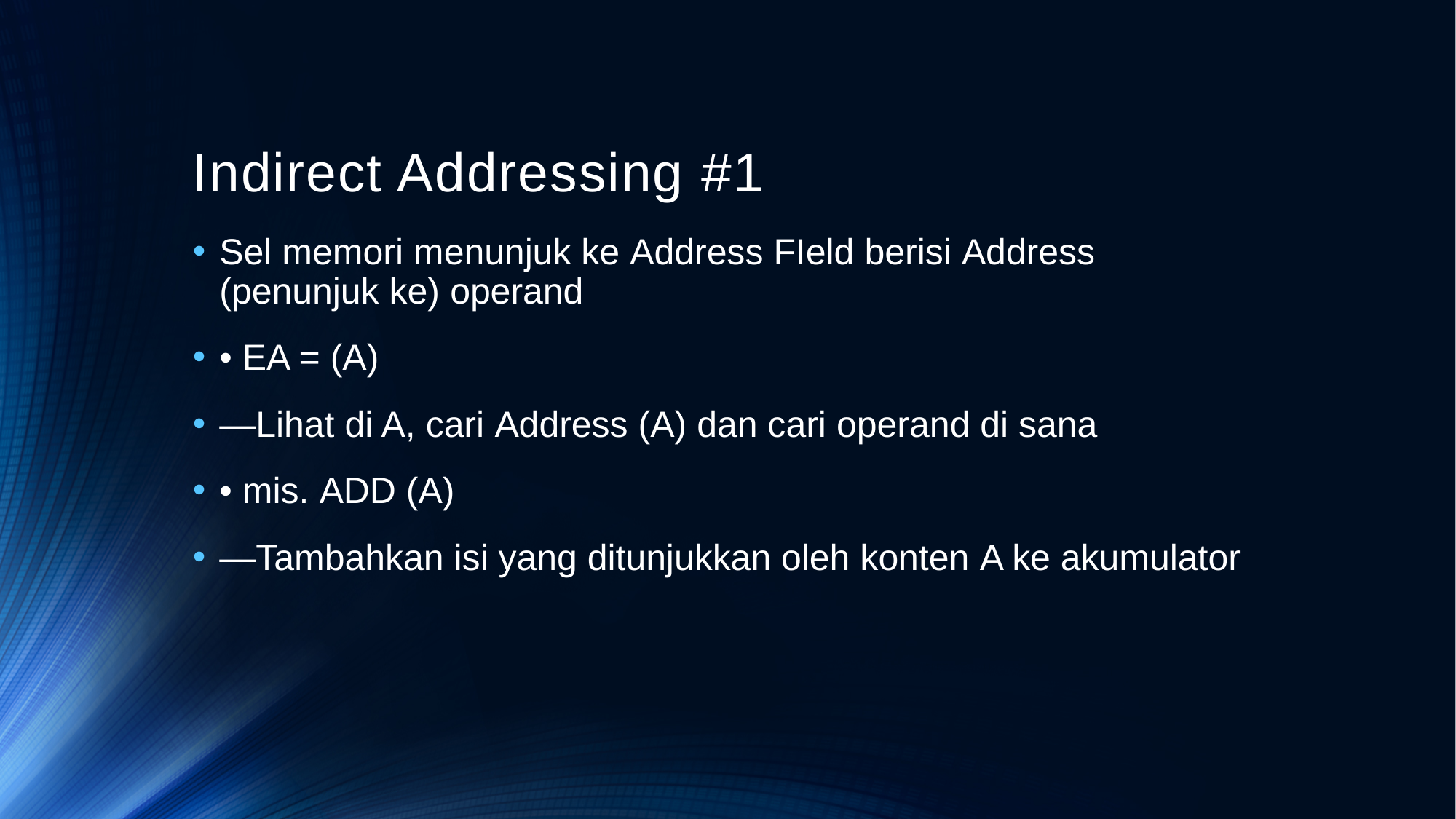

# Indirect Addressing #1
Sel memori menunjuk ke Address FIeld berisi Address (penunjuk ke) operand
• EA = (A)
—Lihat di A, cari Address (A) dan cari operand di sana
• mis. ADD (A)
—Tambahkan isi yang ditunjukkan oleh konten A ke akumulator